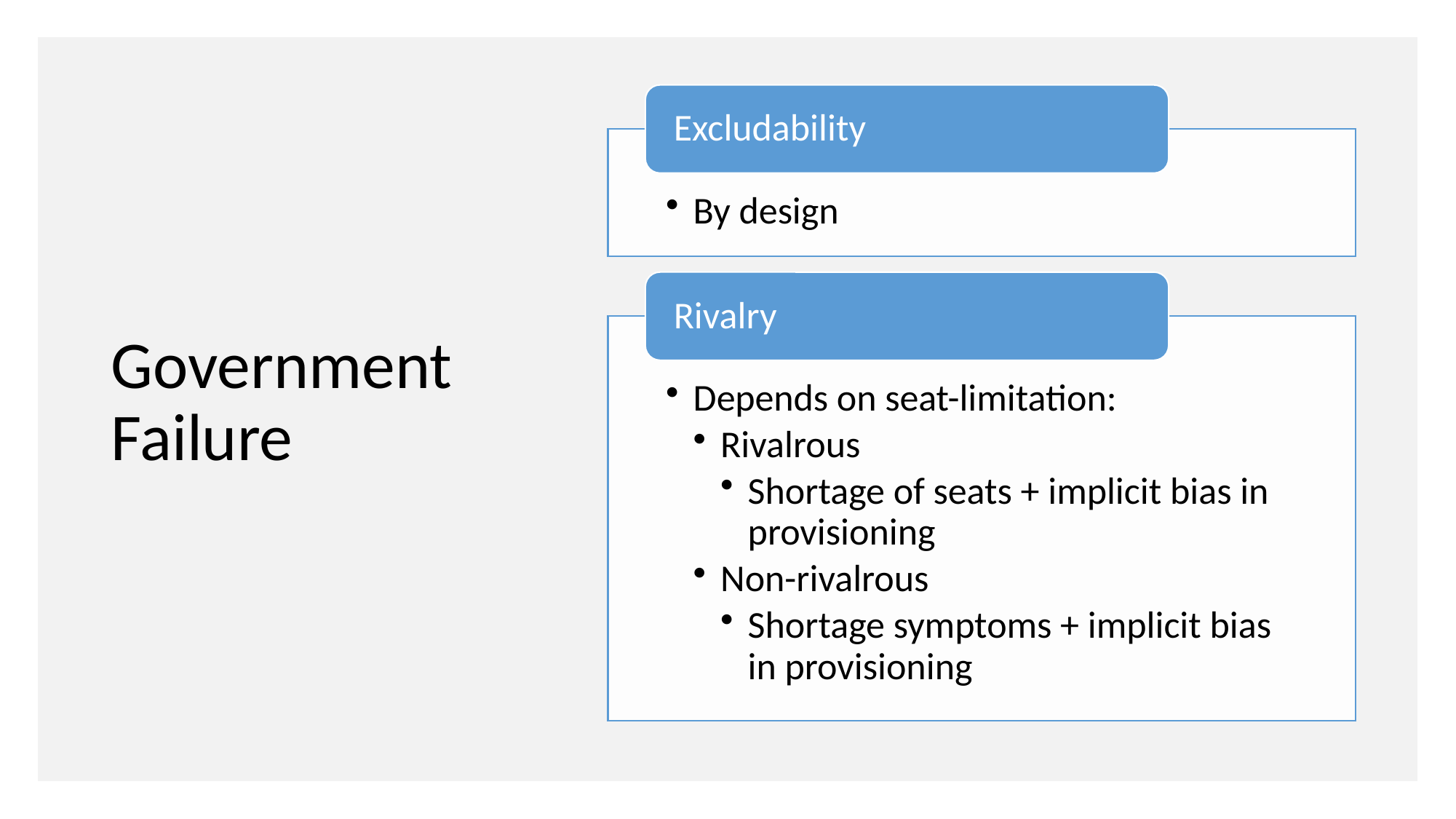

# Government Failure
By design
Excludability
Depends on seat-limitation:
Rivalrous
Shortage of seats + implicit bias in provisioning
Non-rivalrous
Shortage symptoms + implicit bias in provisioning
Rivalry